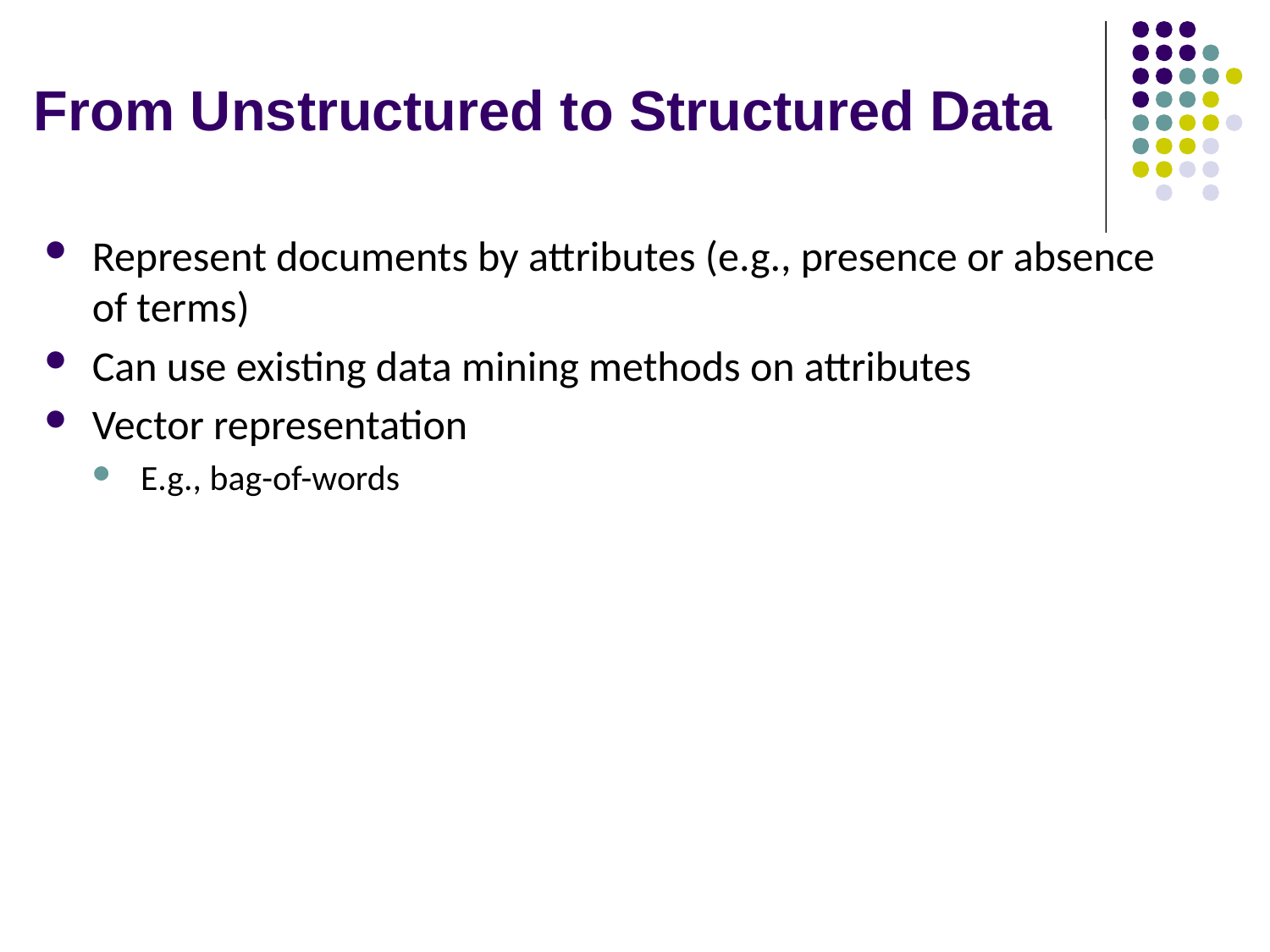

# From Unstructured to Structured Data
Represent documents by attributes (e.g., presence or absence of terms)
Can use existing data mining methods on attributes
Vector representation
E.g., bag-of-words